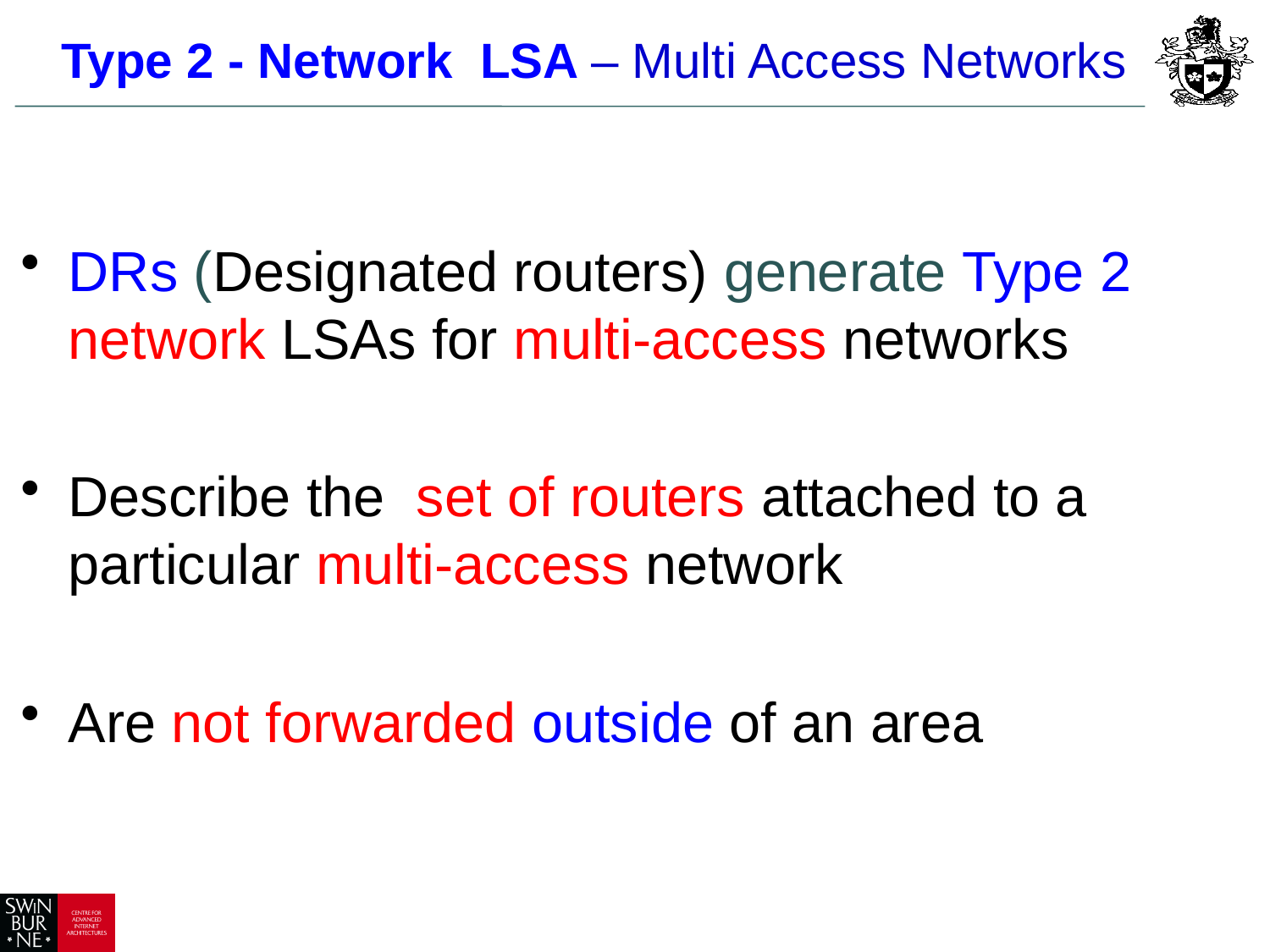

# Type 2 - Network  LSA – Multi Access Networks

DRs (Designated routers) generate Type 2 network LSAs for multi-access networks

Describe the  set of routers attached to a particular multi-access network

Are not forwarded outside of an area